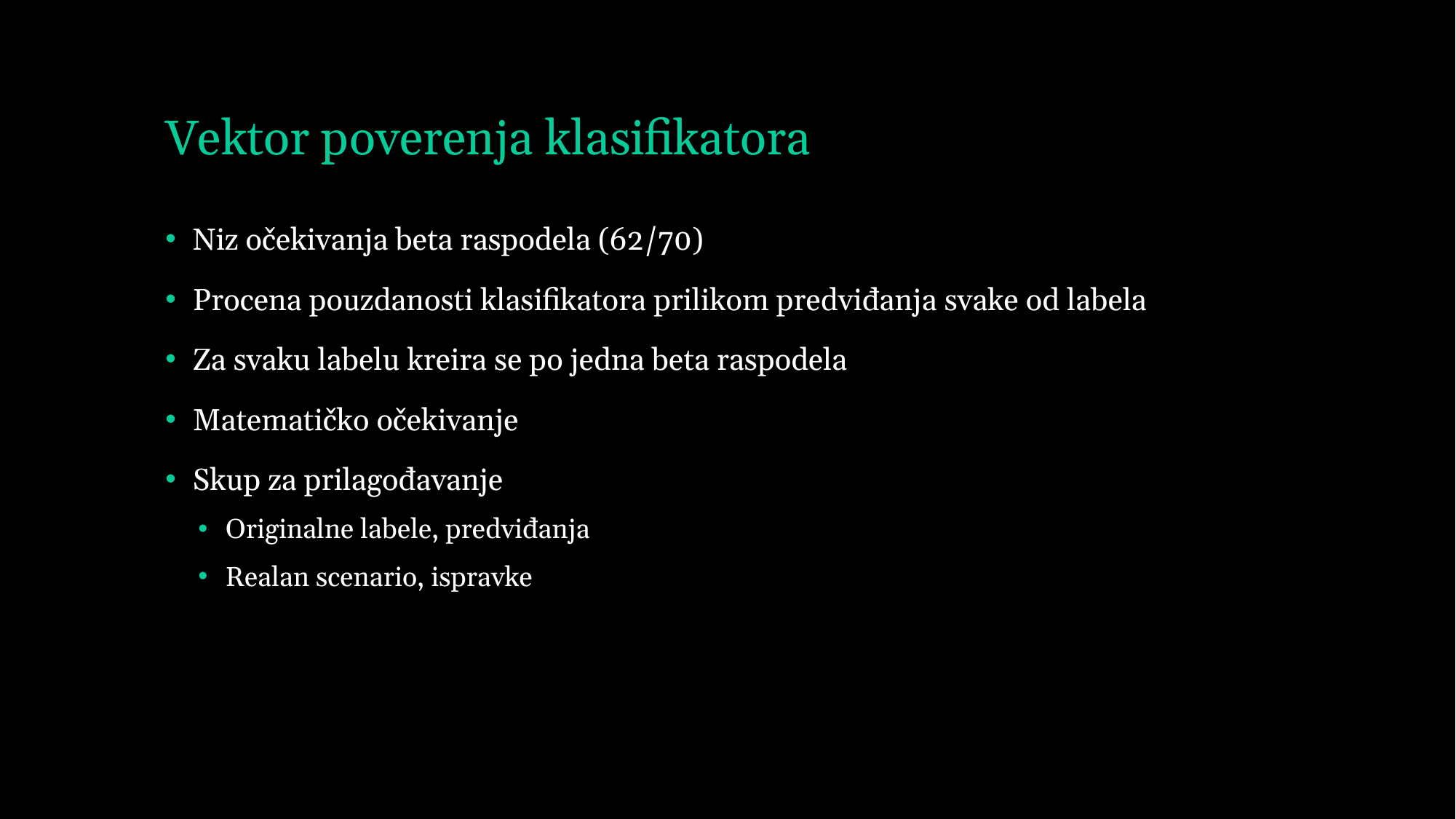

# Vektor poverenja klasifikatora
Niz očekivanja beta raspodela (62/70)
Procena pouzdanosti klasifikatora prilikom predviđanja svake od labela
Za svaku labelu kreira se po jedna beta raspodela
Matematičko očekivanje
Skup za prilagođavanje
Originalne labele, predviđanja
Realan scenario, ispravke